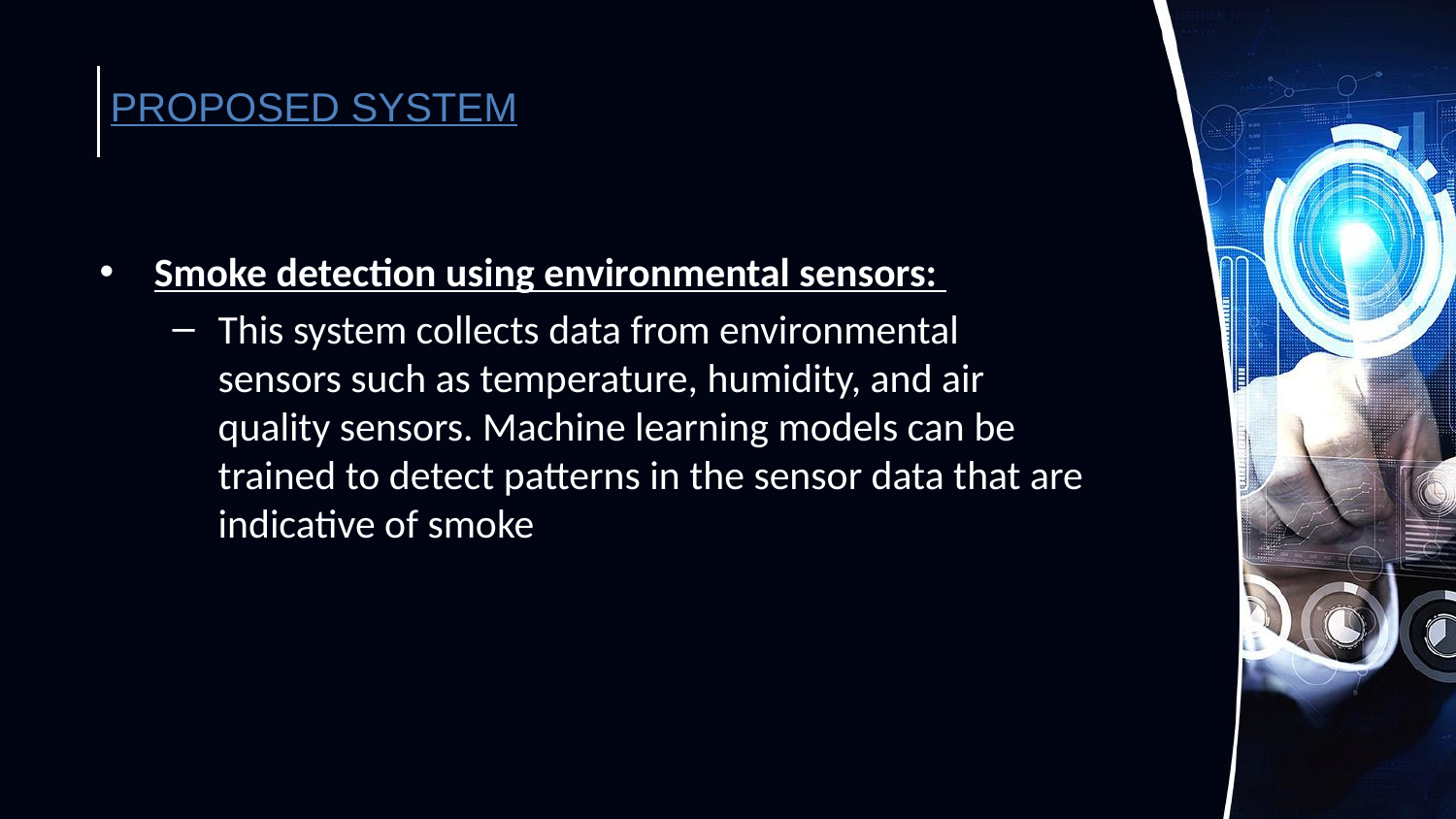

# PROPOSED SYSTEM
Smoke detection using environmental sensors:
This system collects data from environmental sensors such as temperature, humidity, and air quality sensors. Machine learning models can be trained to detect patterns in the sensor data that are indicative of smoke